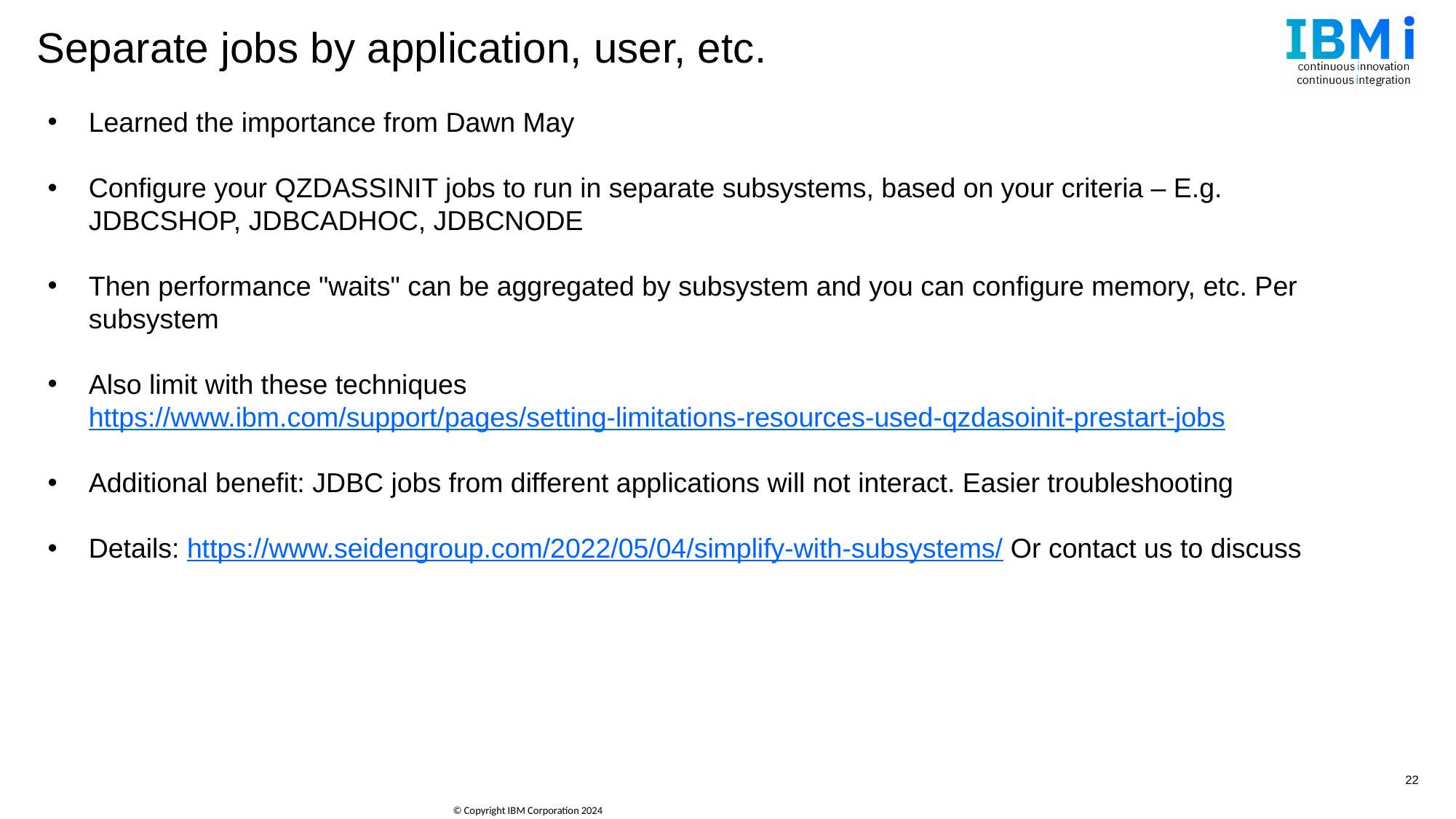

# Separate jobs by application, user, etc.

Learned the importance from Dawn May

Configure your QZDASSINIT jobs to run in separate subsystems, based on your criteria – E.g. JDBCSHOP, JDBCADHOC, JDBCNODE

Then performance "waits" can be aggregated by subsystem and you can configure memory, etc. Per subsystem

Also limit with these techniques https://www.ibm.com/support/pages/setting-limitations-resources-used-qzdasoinit-prestart-jobs

Additional benefit: JDBC jobs from different applications will not interact. Easier troubleshooting

Details: https://www.seidengroup.com/2022/05/04/simplify-with-subsystems/ Or contact us to discuss

22